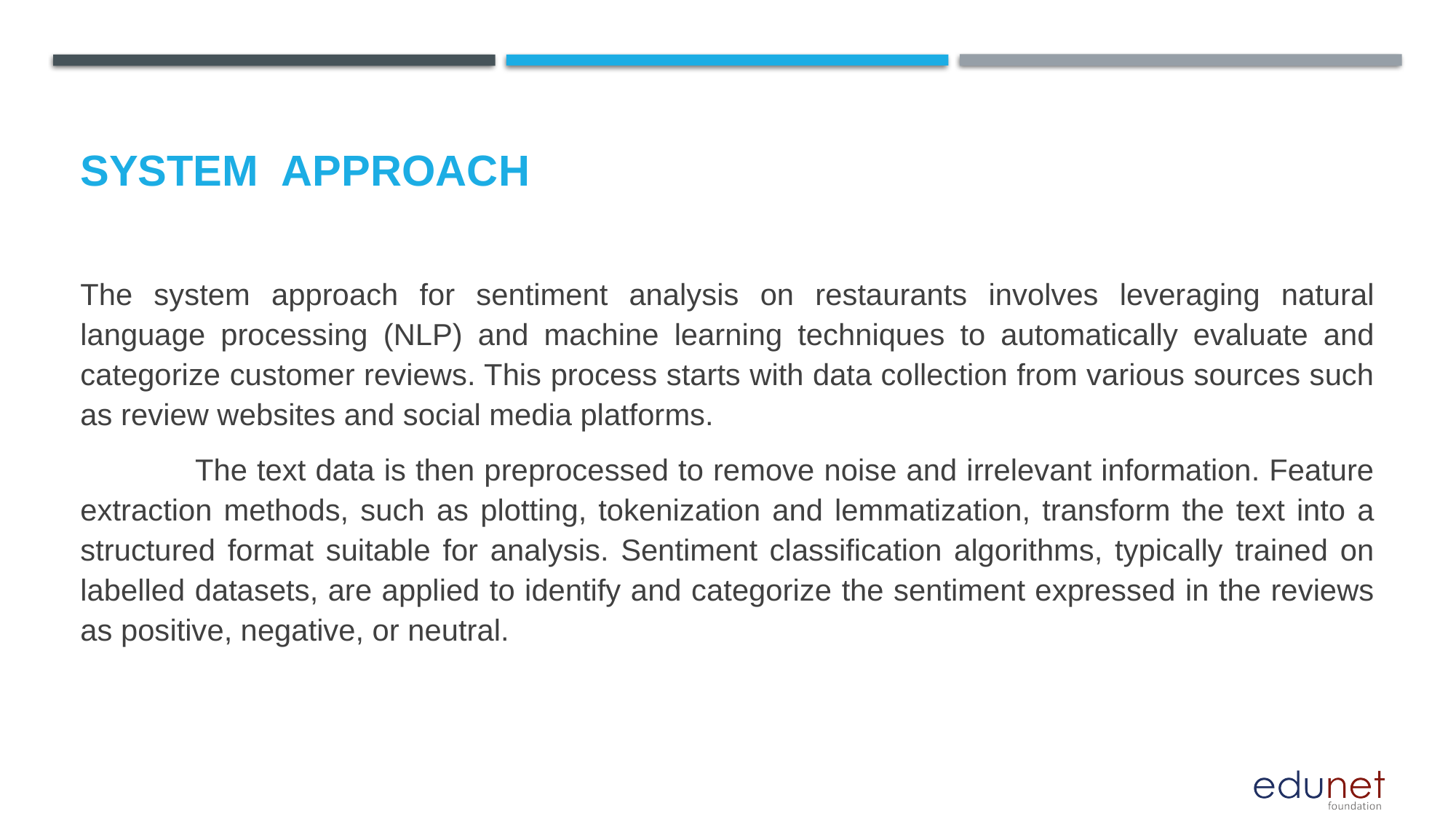

# System  Approach
The system approach for sentiment analysis on restaurants involves leveraging natural language processing (NLP) and machine learning techniques to automatically evaluate and categorize customer reviews. This process starts with data collection from various sources such as review websites and social media platforms.
            The text data is then preprocessed to remove noise and irrelevant information. Feature extraction methods, such as plotting, tokenization and lemmatization, transform the text into a structured format suitable for analysis. Sentiment classification algorithms, typically trained on labelled datasets, are applied to identify and categorize the sentiment expressed in the reviews as positive, negative, or neutral.